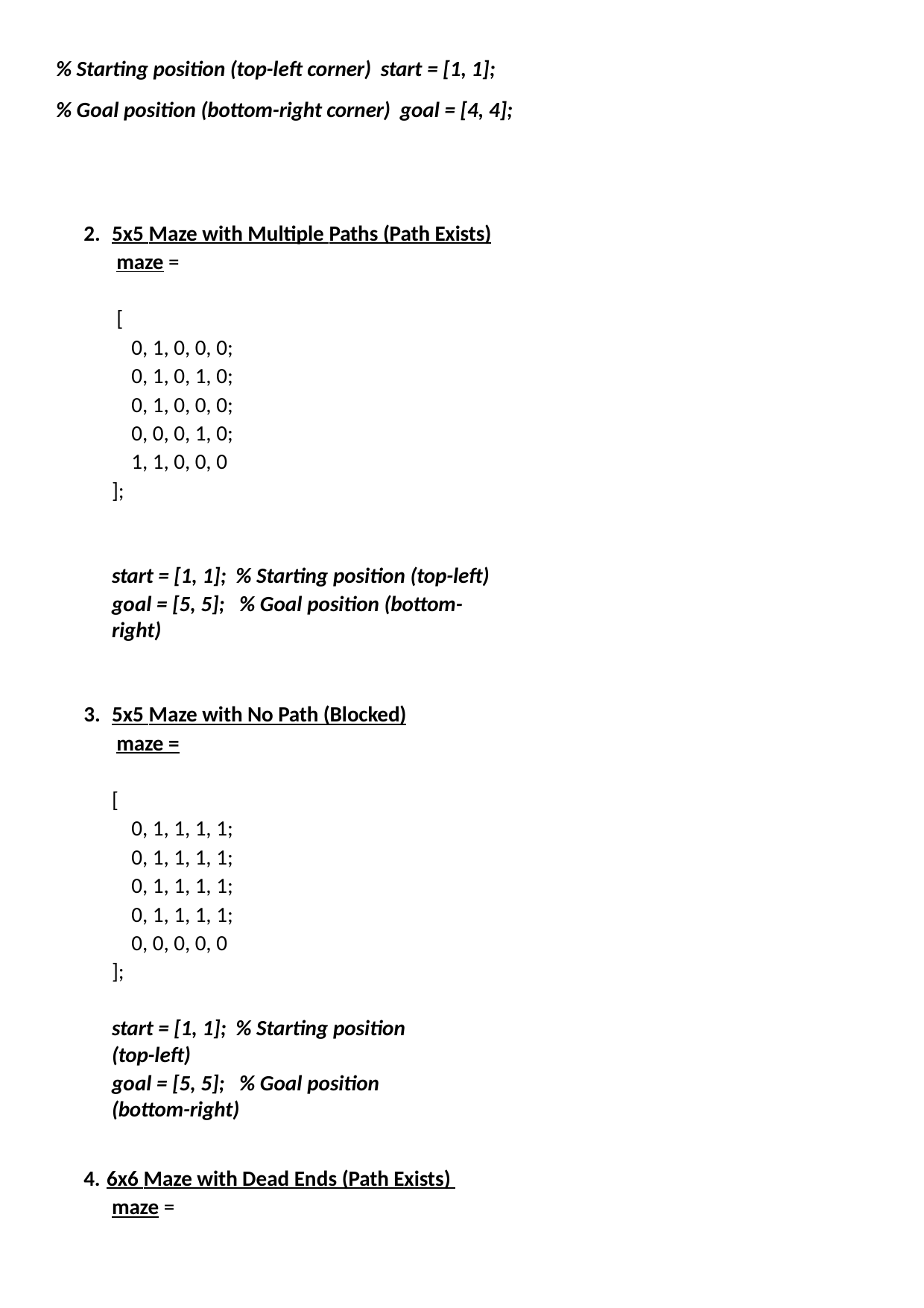

% Starting position (top-left corner) start = [1, 1];
% Goal position (bottom-right corner) goal = [4, 4];
5x5 Maze with Multiple Paths (Path Exists)  maze =

[
0, 1, 0, 0, 0;
0, 1, 0, 1, 0;
0, 1, 0, 0, 0;
0, 0, 0, 1, 0;
1, 1, 0, 0, 0
];

start = [1, 1]; % Starting position (top-left)
goal = [5, 5]; % Goal position (bottom-right)

5x5 Maze with No Path (Blocked)  maze =

[
0, 1, 1, 1, 1;
0, 1, 1, 1, 1;
0, 1, 1, 1, 1;
0, 1, 1, 1, 1;
0, 0, 0, 0, 0
];

start = [1, 1]; % Starting position (top-left)
goal = [5, 5]; % Goal position (bottom-right)
4. 6x6 Maze with Dead Ends (Path Exists)  maze =